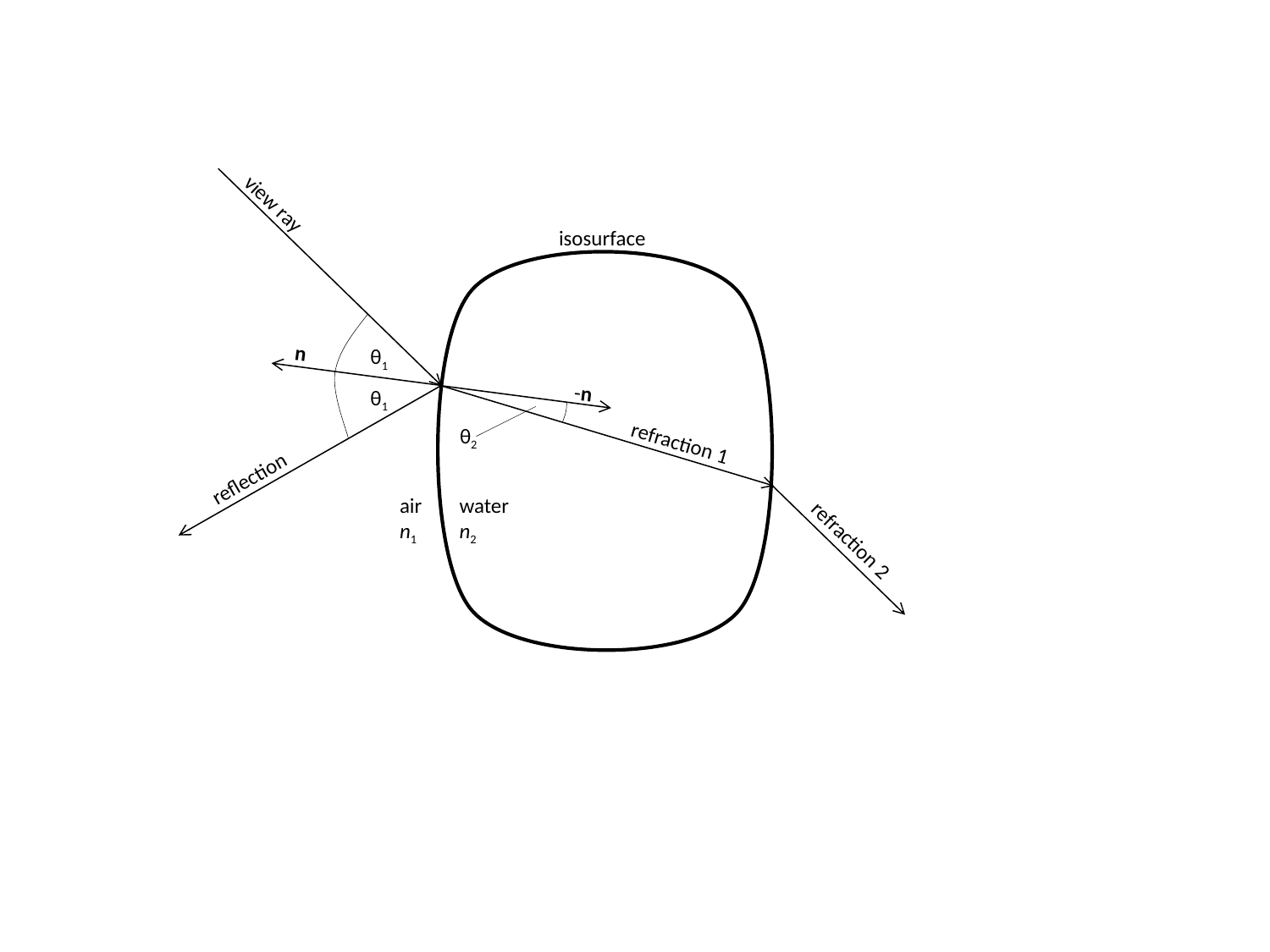

view ray
isosurface

n
θ1
-n
θ1

θ2
refraction 1
reflection
air
n1
water
n2
refraction 2